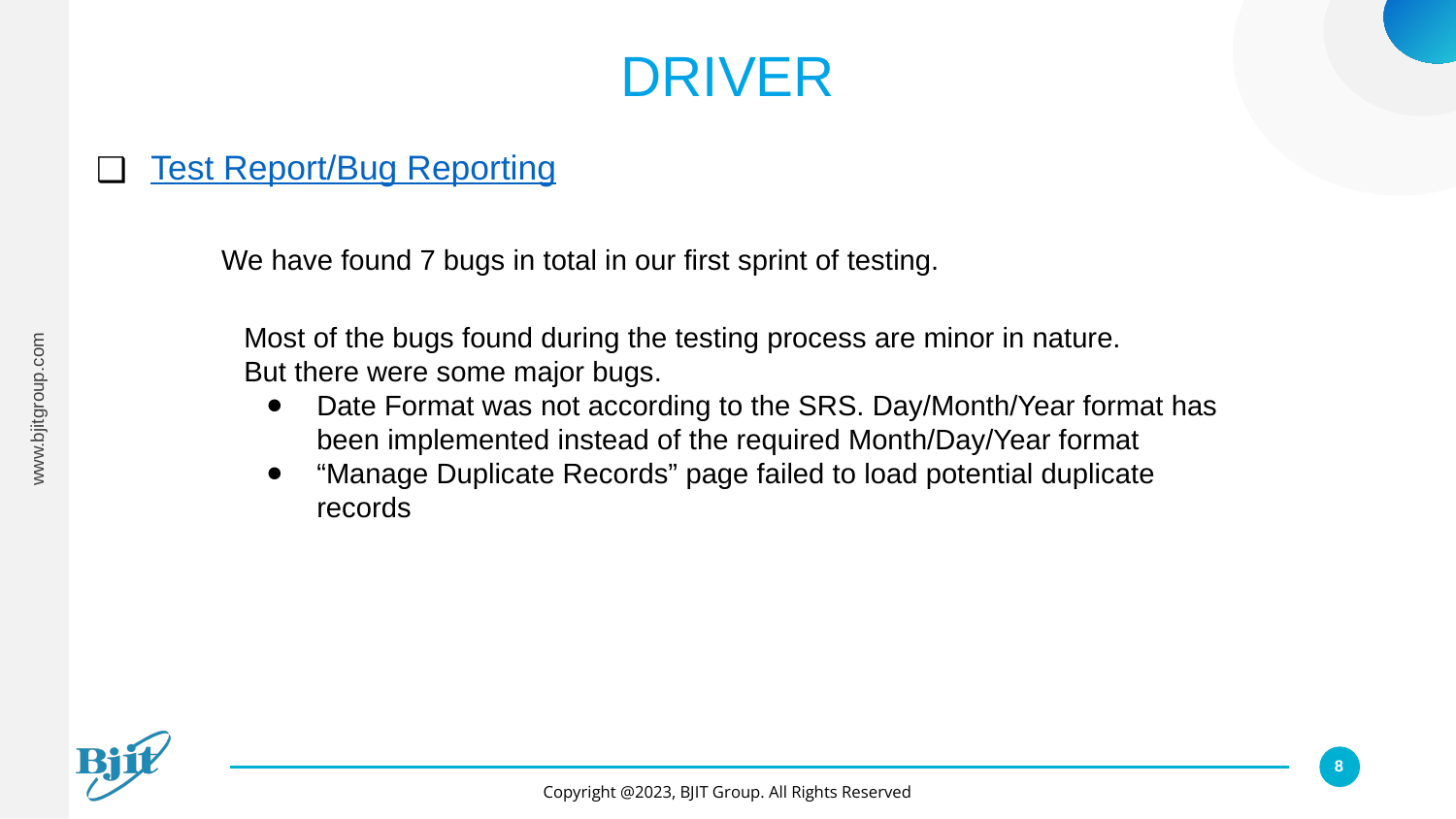

# DRIVER
Test Report/Bug Reporting
We have found 7 bugs in total in our first sprint of testing.
Most of the bugs found during the testing process are minor in nature.
But there were some major bugs.
Date Format was not according to the SRS. Day/Month/Year format has been implemented instead of the required Month/Day/Year format
“Manage Duplicate Records” page failed to load potential duplicate records